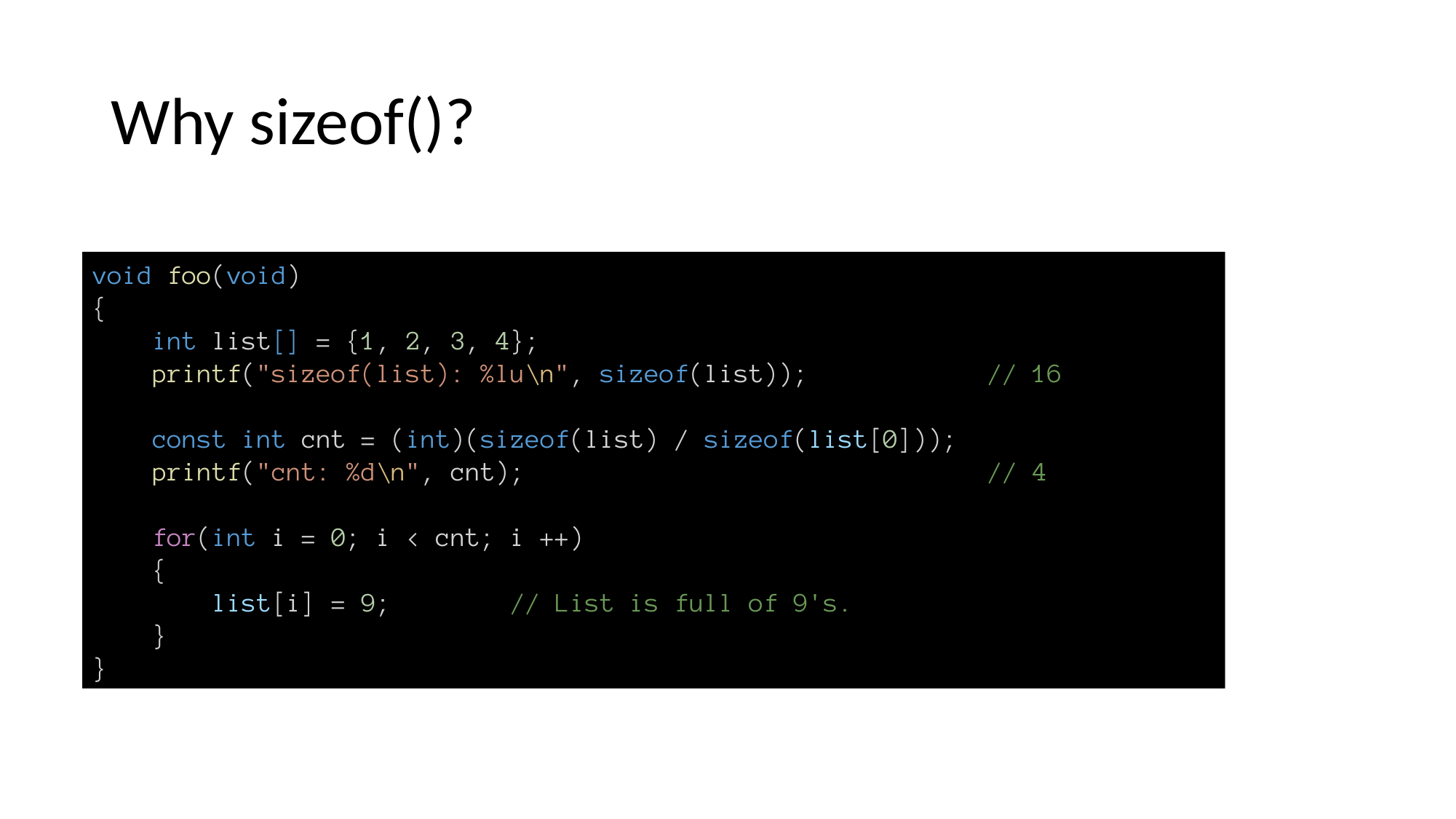

# Why sizeof()?
void foo(void)
{
    int list[] = {1, 2, 3, 4};
    printf("sizeof(list): %lu\n", sizeof(list));            // 16

    const int cnt = (int)(sizeof(list) / sizeof(list[0]));
    printf("cnt: %d\n", cnt);                               // 4
    for(int i = 0; i < cnt; i ++)
    {
        list[i] = 9;        // List is full of 9's.
    }
}